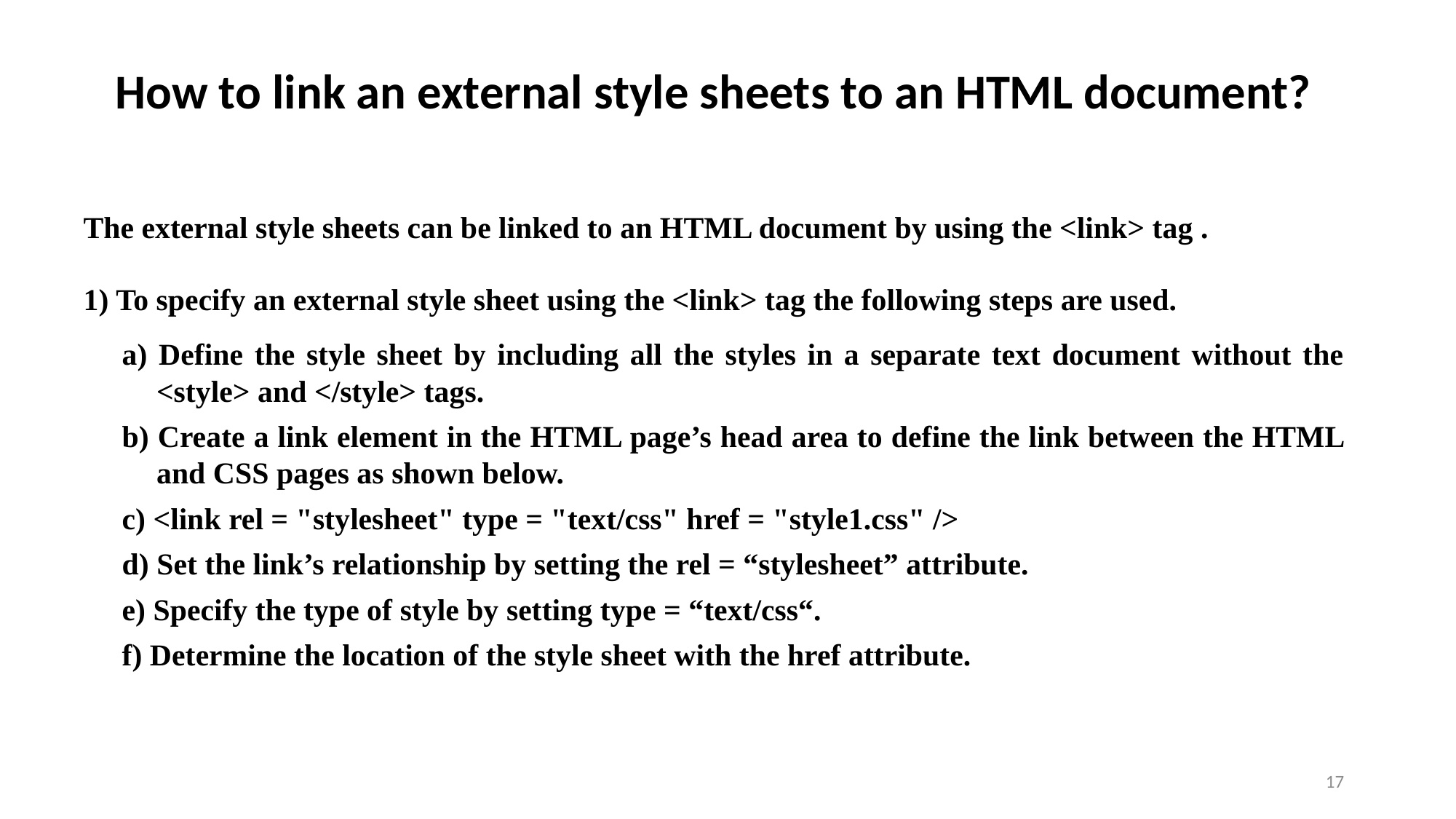

How to link an external style sheets to an HTML document?
The external style sheets can be linked to an HTML document by using the <link> tag .
1) To specify an external style sheet using the <link> tag the following steps are used.
a) Define the style sheet by including all the styles in a separate text document without the <style> and </style> tags.
b) Create a link element in the HTML page’s head area to define the link between the HTML and CSS pages as shown below.
c) <link rel = "stylesheet" type = "text/css" href = "style1.css" />
d) Set the link’s relationship by setting the rel = “stylesheet” attribute.
e) Specify the type of style by setting type = “text/css“.
f) Determine the location of the style sheet with the href attribute.
17